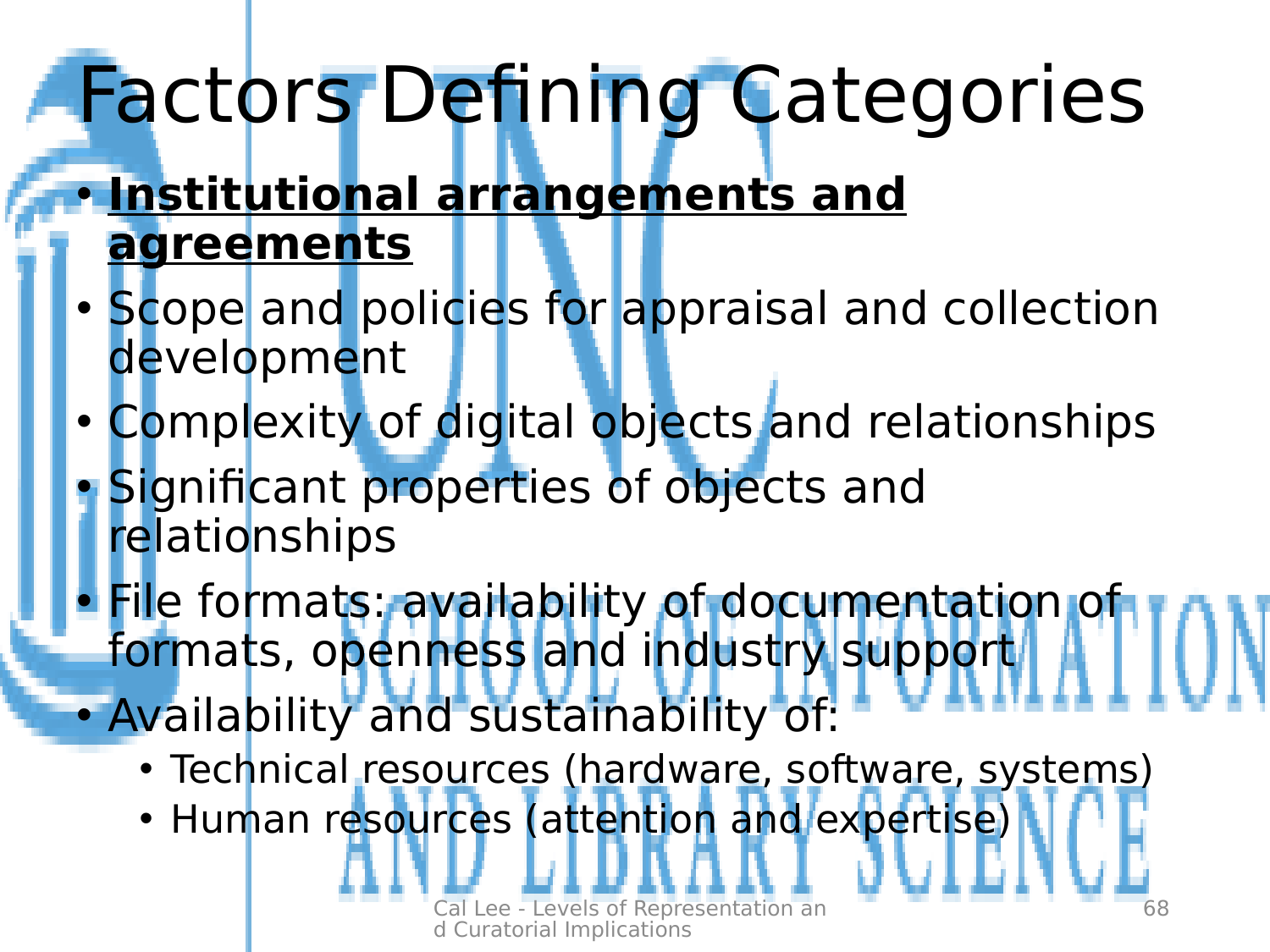

# Factors Defining Categories
Institutional arrangements and agreements
Scope and policies for appraisal and collection development
Complexity of digital objects and relationships
Significant properties of objects and relationships
File formats: availability of documentation of formats, openness and industry support
Availability and sustainability of:
Technical resources (hardware, software, systems)
Human resources (attention and expertise)
Cal Lee - Levels of Representation and Curatorial Implications
68